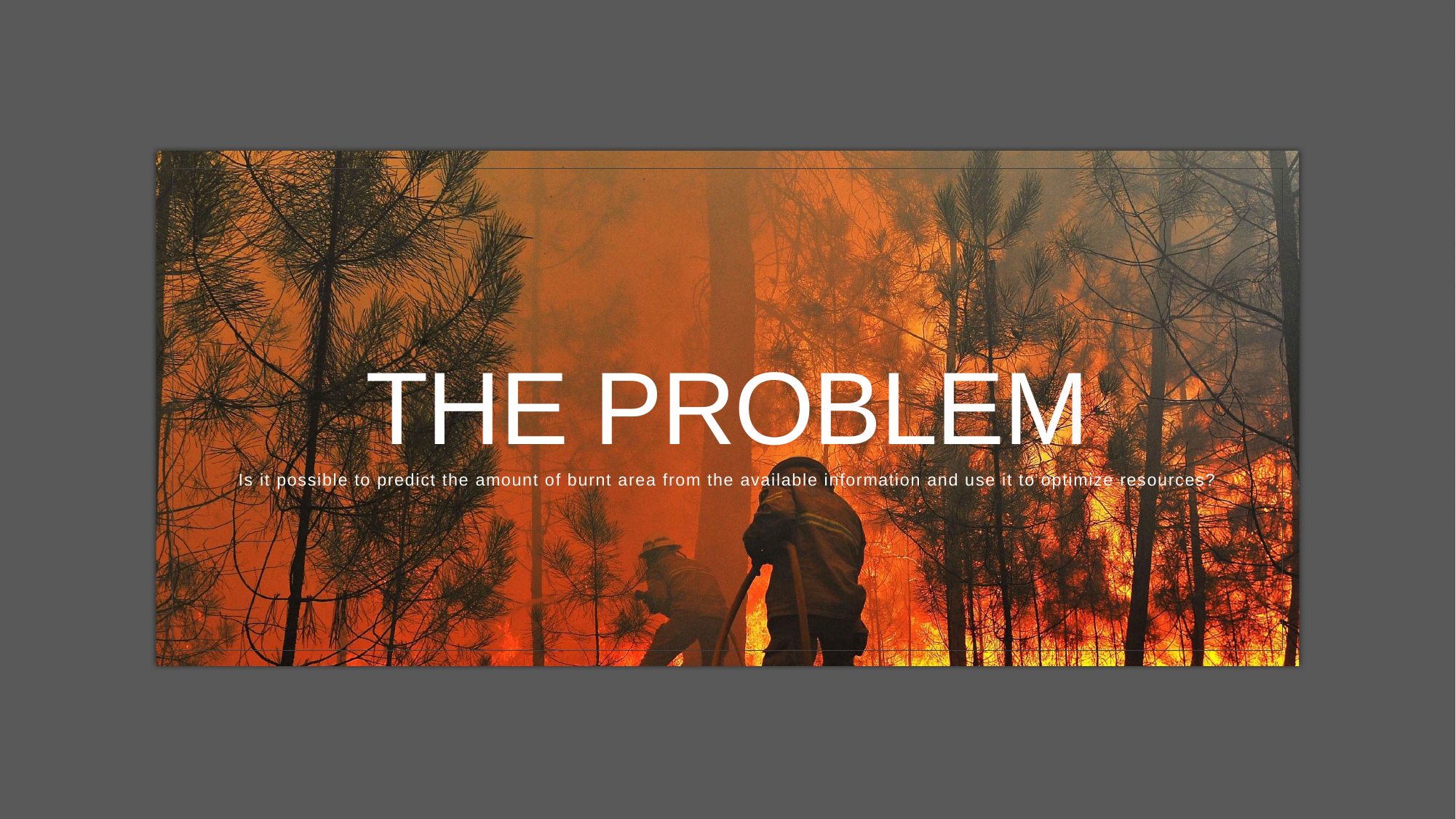

# The problem

Is it possible to predict the amount of burnt area from the available information and use it to optimize resources?